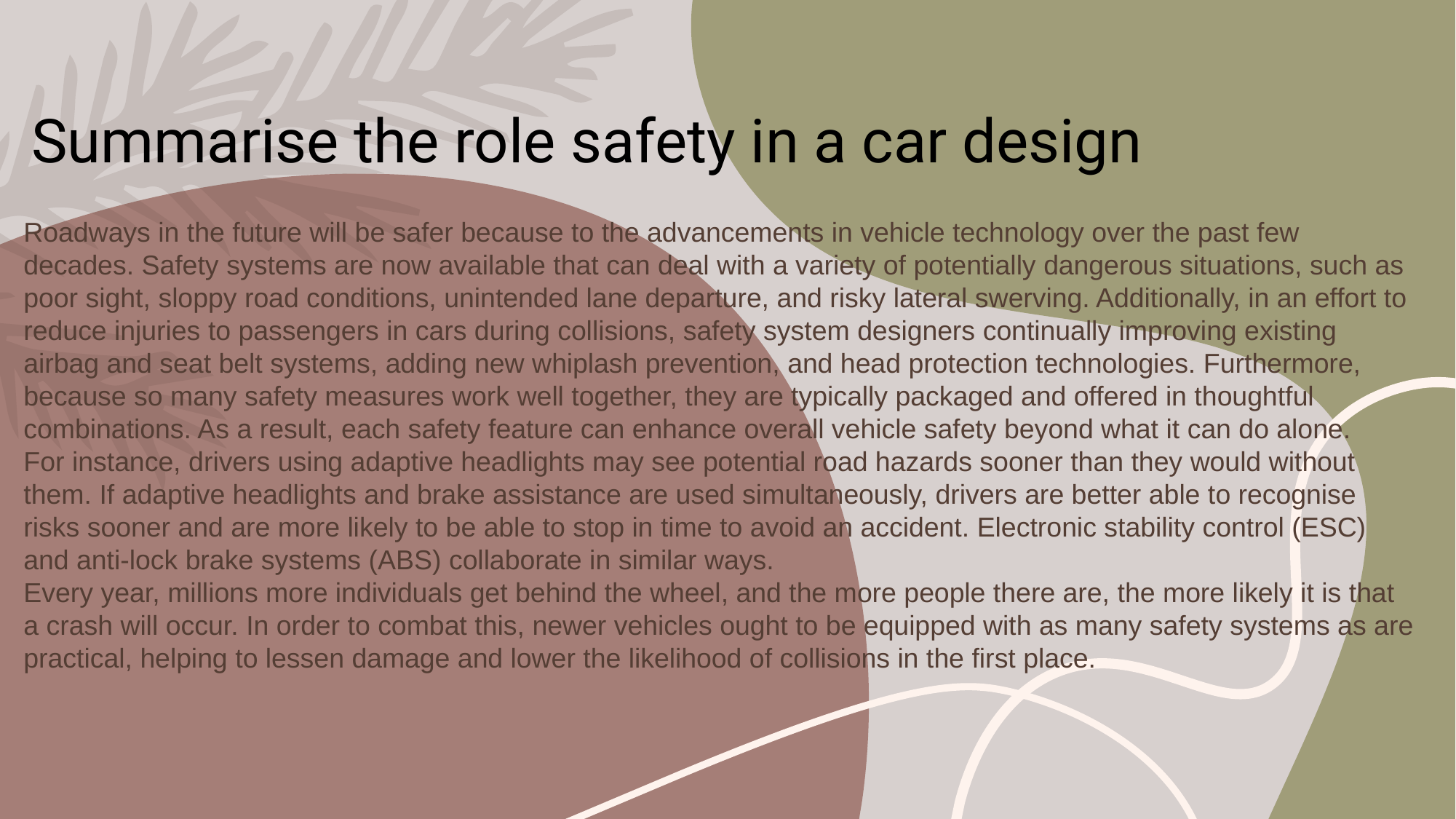

# Summarise the role safety in a car design
Roadways in the future will be safer because to the advancements in vehicle technology over the past few decades. Safety systems are now available that can deal with a variety of potentially dangerous situations, such as poor sight, sloppy road conditions, unintended lane departure, and risky lateral swerving. Additionally, in an effort to reduce injuries to passengers in cars during collisions, safety system designers continually improving existing airbag and seat belt systems, adding new whiplash prevention, and head protection technologies. Furthermore, because so many safety measures work well together, they are typically packaged and offered in thoughtful combinations. As a result, each safety feature can enhance overall vehicle safety beyond what it can do alone.
For instance, drivers using adaptive headlights may see potential road hazards sooner than they would without them. If adaptive headlights and brake assistance are used simultaneously, drivers are better able to recognise risks sooner and are more likely to be able to stop in time to avoid an accident. Electronic stability control (ESC) and anti-lock brake systems (ABS) collaborate in similar ways.
Every year, millions more individuals get behind the wheel, and the more people there are, the more likely it is that a crash will occur. In order to combat this, newer vehicles ought to be equipped with as many safety systems as are practical, helping to lessen damage and lower the likelihood of collisions in the first place.